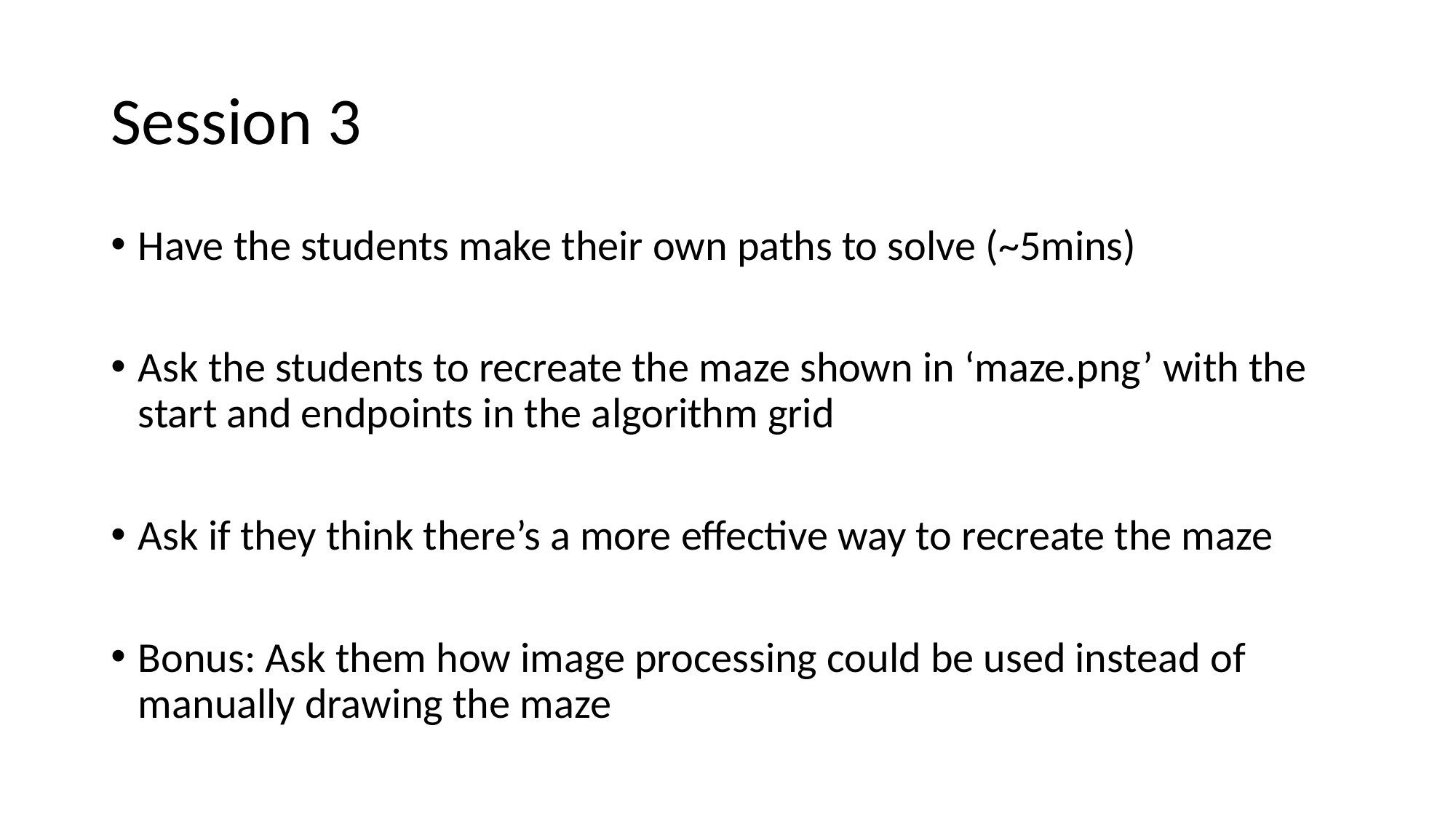

# Session 3
Have the students make their own paths to solve (~5mins)

Ask the students to recreate the maze shown in ‘maze.png’ with the start and endpoints in the algorithm grid

Ask if they think there’s a more effective way to recreate the maze

Bonus: Ask them how image processing could be used instead of manually drawing the maze